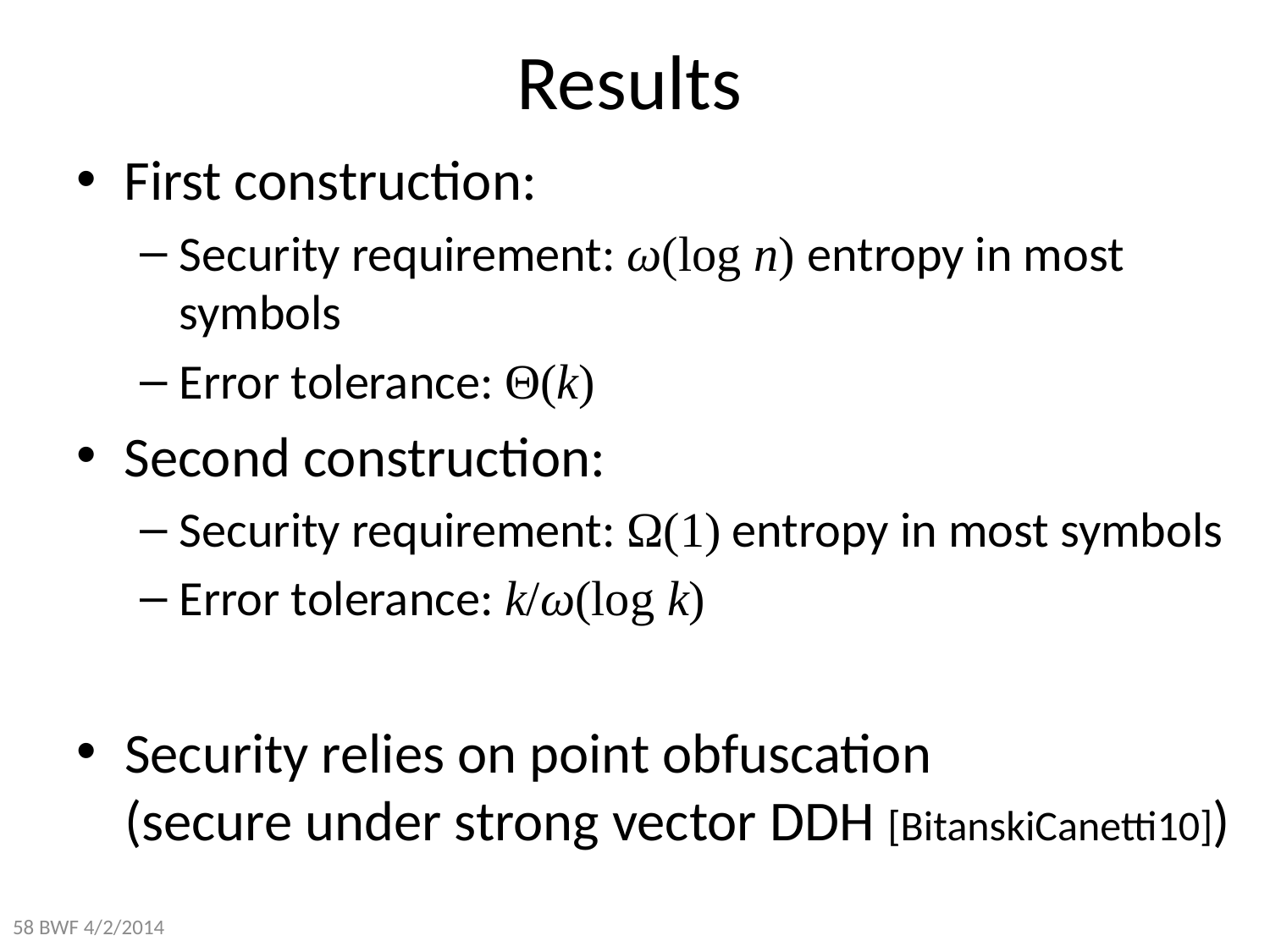

# Results
First construction:
Security requirement: ω(log n) entropy in most symbols
Error tolerance: Θ(k)
Second construction:
Security requirement: Ω(1) entropy in most symbols
Error tolerance: k/ω(log k)

Security relies on point obfuscation
(secure under strong vector DDH [BitanskiCanetti10])
58 BWF 4/2/2014